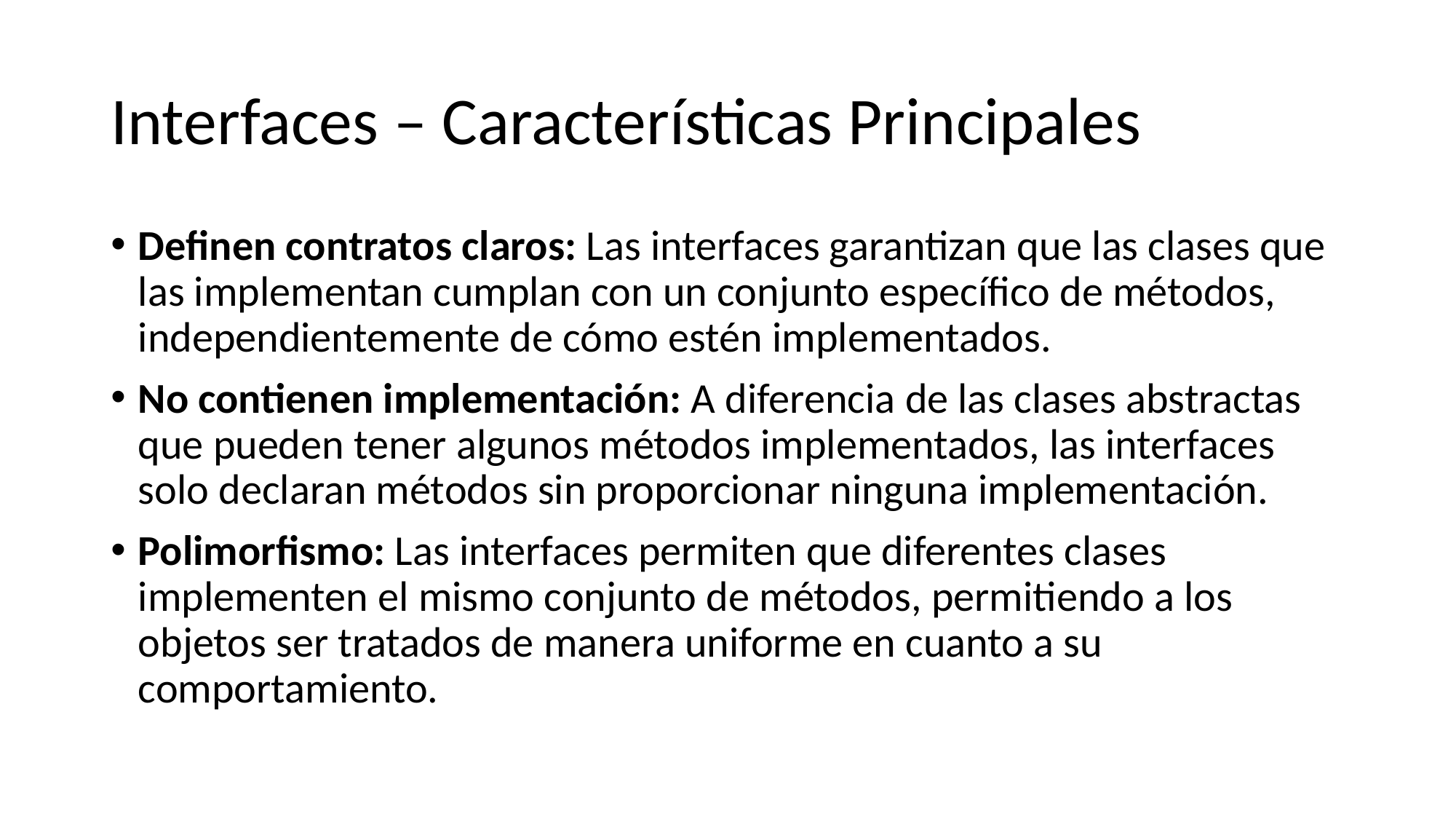

# Interfaces – Características Principales
Definen contratos claros: Las interfaces garantizan que las clases que las implementan cumplan con un conjunto específico de métodos, independientemente de cómo estén implementados.
No contienen implementación: A diferencia de las clases abstractas que pueden tener algunos métodos implementados, las interfaces solo declaran métodos sin proporcionar ninguna implementación.
Polimorfismo: Las interfaces permiten que diferentes clases implementen el mismo conjunto de métodos, permitiendo a los objetos ser tratados de manera uniforme en cuanto a su comportamiento.